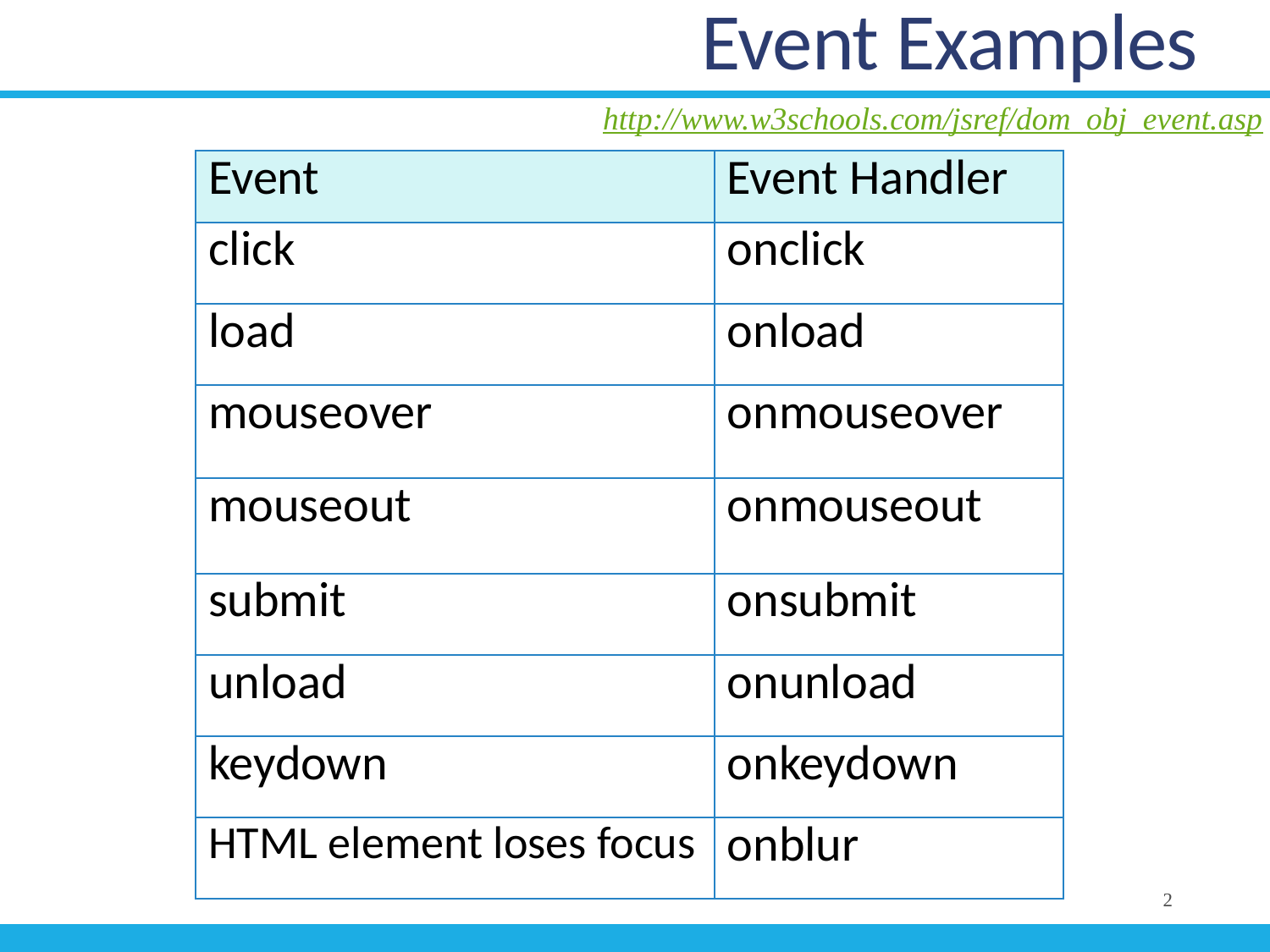

# Event Examples
http://www.w3schools.com/jsref/dom_obj_event.asp
| Event | Event Handler |
| --- | --- |
| click | onclick |
| load | onload |
| mouseover | onmouseover |
| mouseout | onmouseout |
| submit | onsubmit |
| unload | onunload |
| keydown | onkeydown |
| HTML element loses focus | onblur |

2